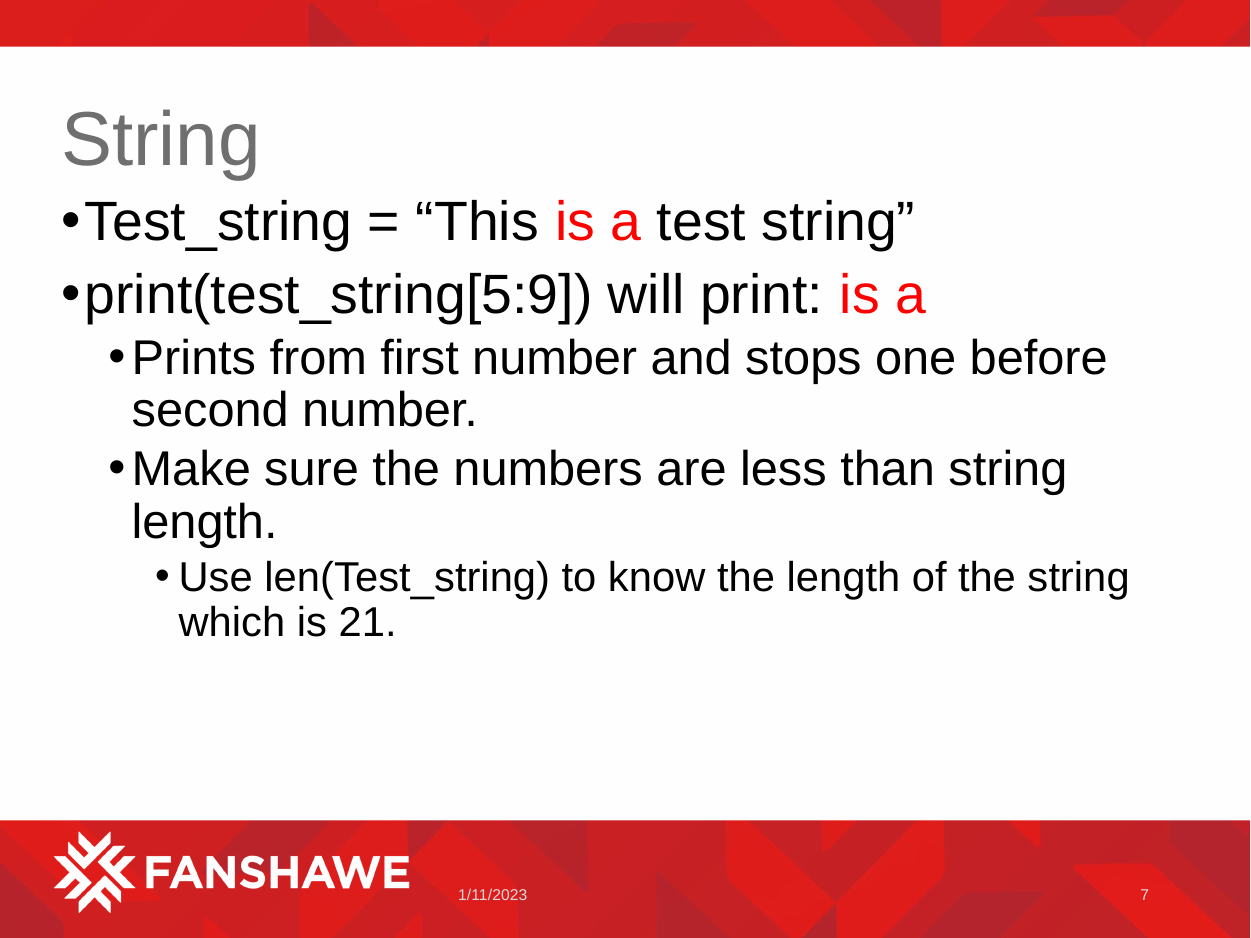

# String
Test_string = “This is a test string”
print(test_string[5:9]) will print: is a
Prints from first number and stops one before second number.
Make sure the numbers are less than string length.
Use len(Test_string) to know the length of the string which is 21.

1/11/2023
7